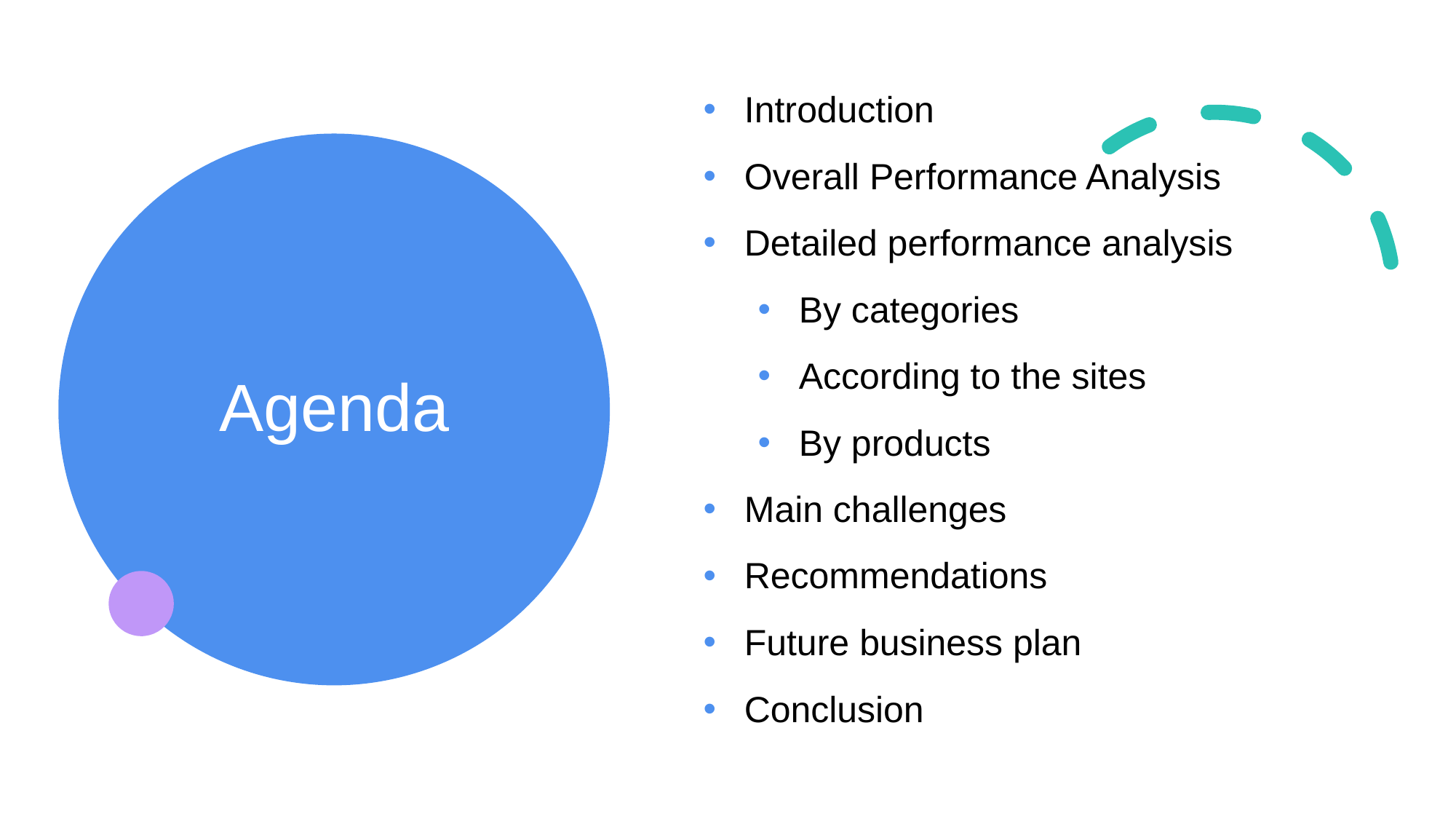

Introduction
Overall Performance Analysis
Detailed performance analysis
By categories
According to the sites
By products
Main challenges
Recommendations
Future business plan
Conclusion
# Agenda